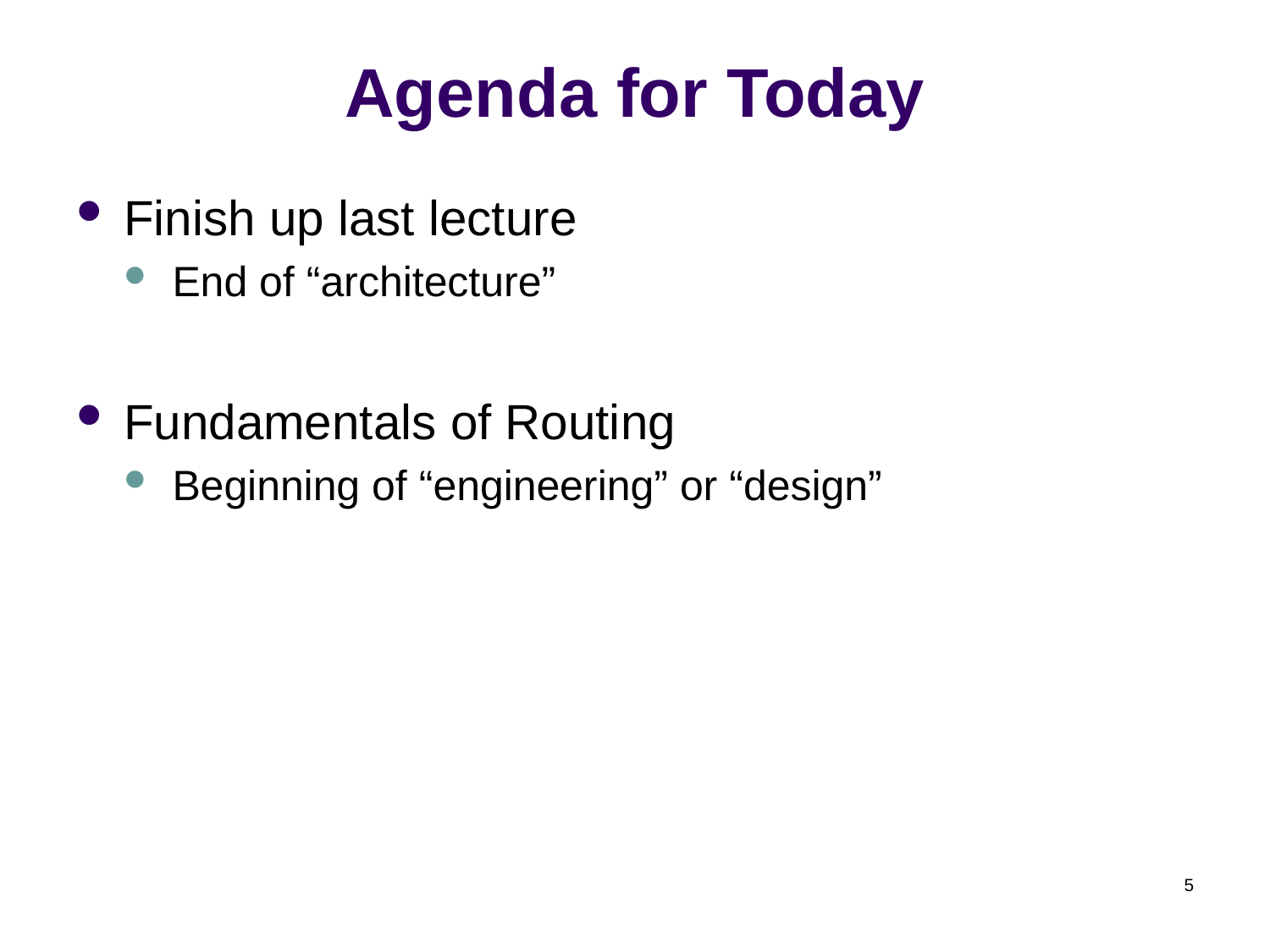

# Agenda for Today
Finish up last lecture
End of “architecture”

Fundamentals of Routing
Beginning of “engineering” or “design”
5